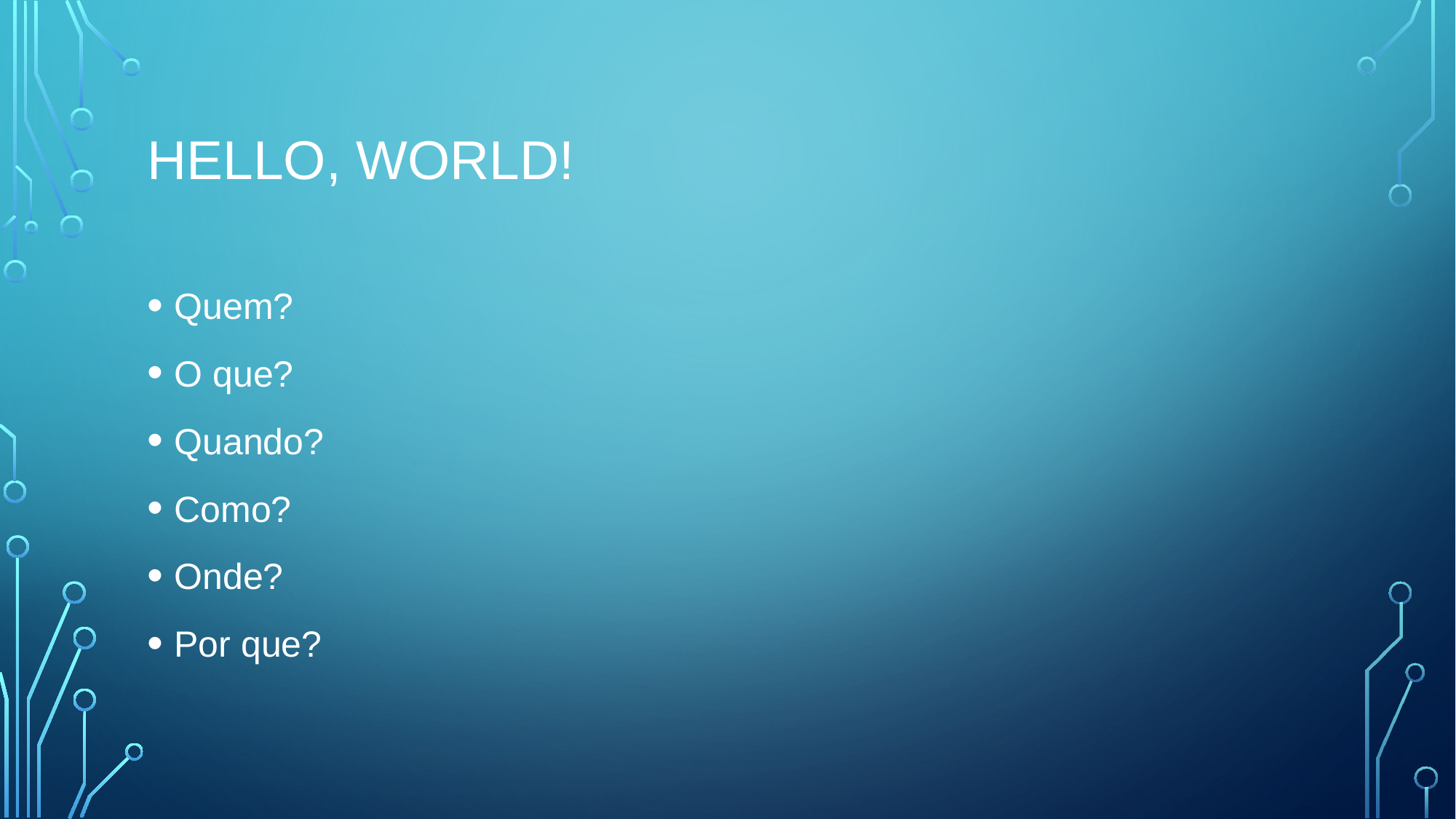

# Hello, world!
Quem?
O que?
Quando?
Como?
Onde?
Por que?